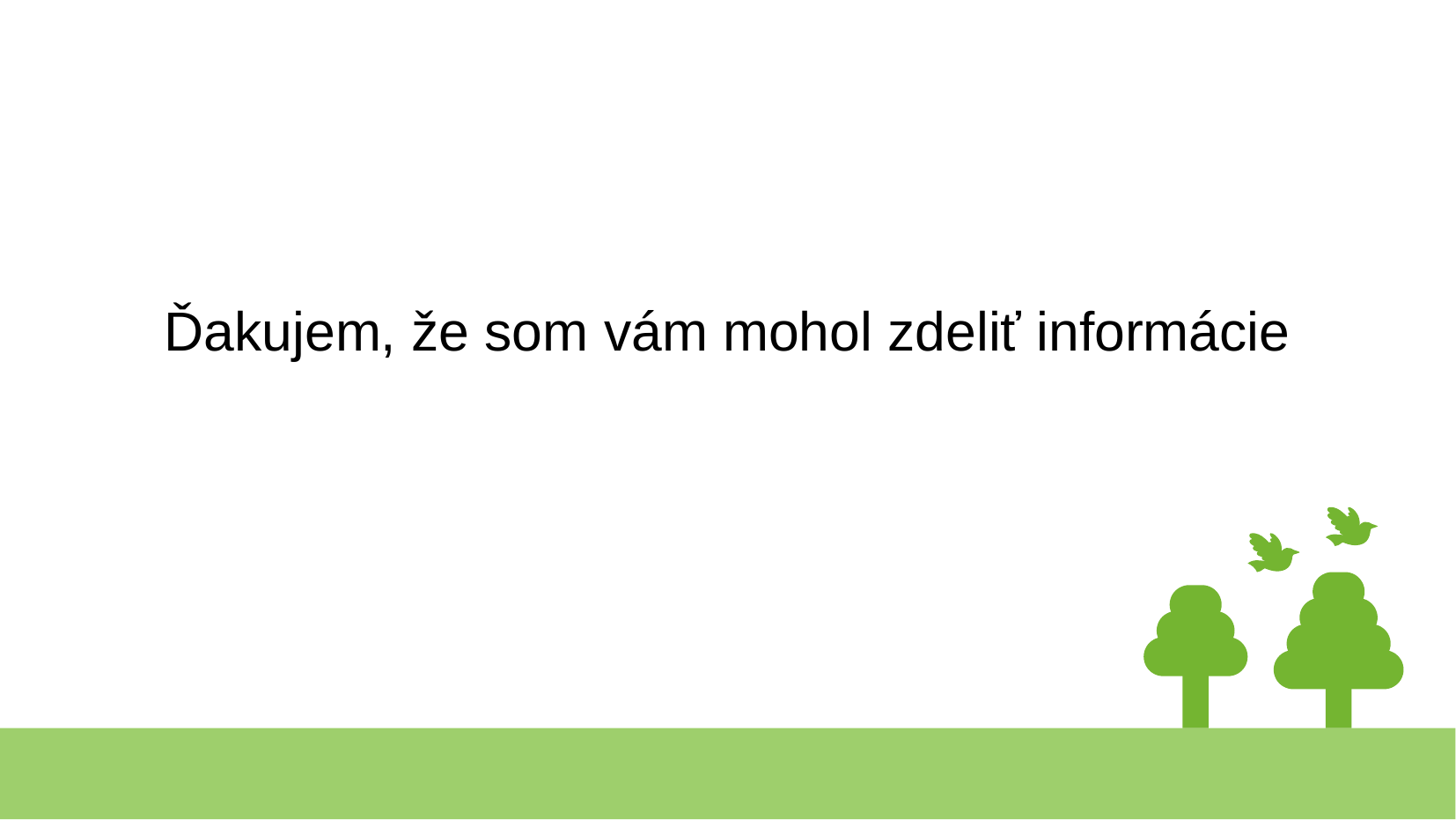

# Ďakujem, že som vám mohol zdeliť informácie